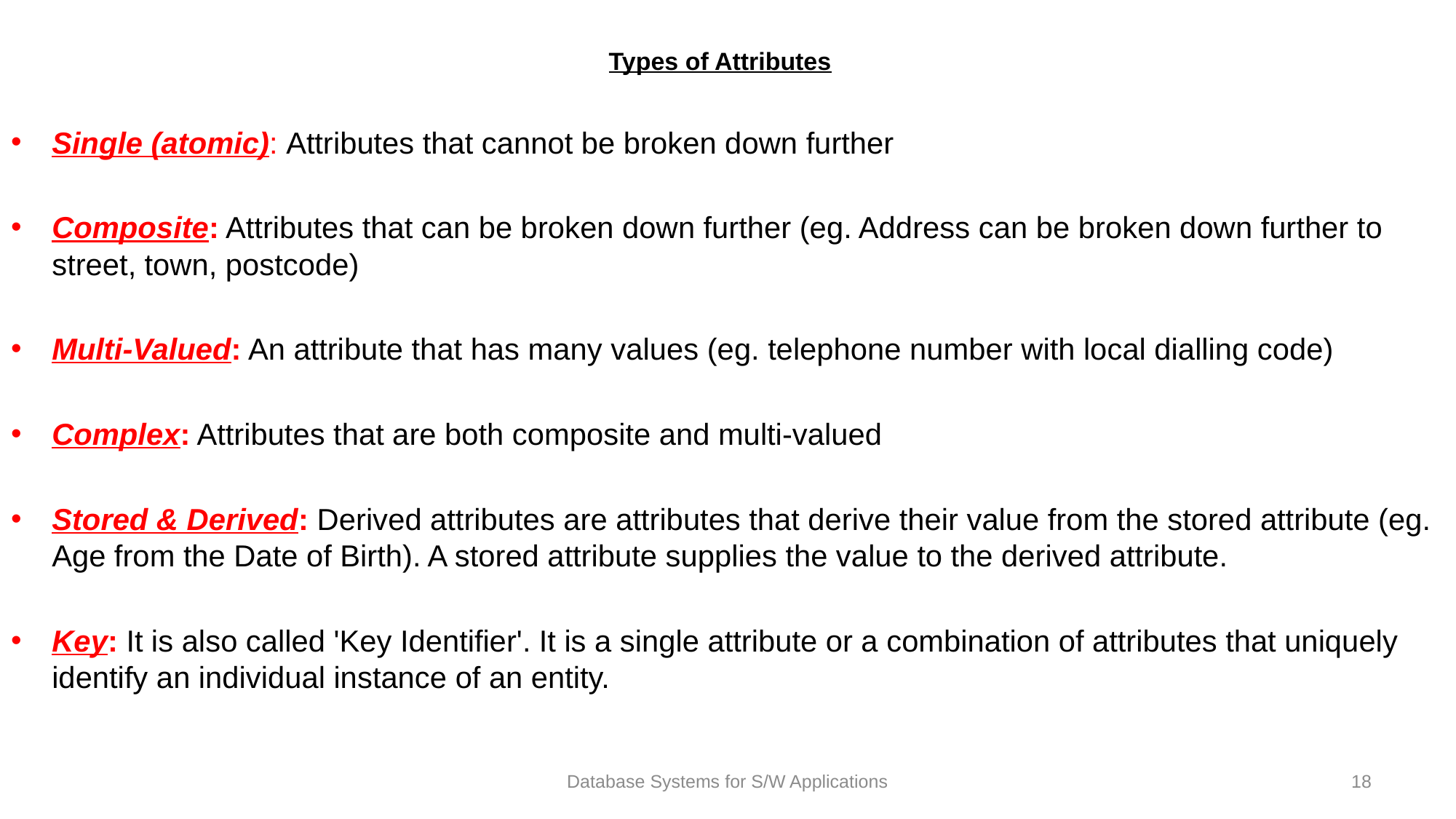

# Types of Attributes
Single (atomic): Attributes that cannot be broken down further

Composite: Attributes that can be broken down further (eg. Address can be broken down further to street, town, postcode)

Multi-Valued: An attribute that has many values (eg. telephone number with local dialling code)

Complex: Attributes that are both composite and multi-valued

Stored & Derived: Derived attributes are attributes that derive their value from the stored attribute (eg. Age from the Date of Birth). A stored attribute supplies the value to the derived attribute.

Key: It is also called 'Key Identifier'. It is a single attribute or a combination of attributes that uniquely identify an individual instance of an entity.

Database Systems for S/W Applications
18